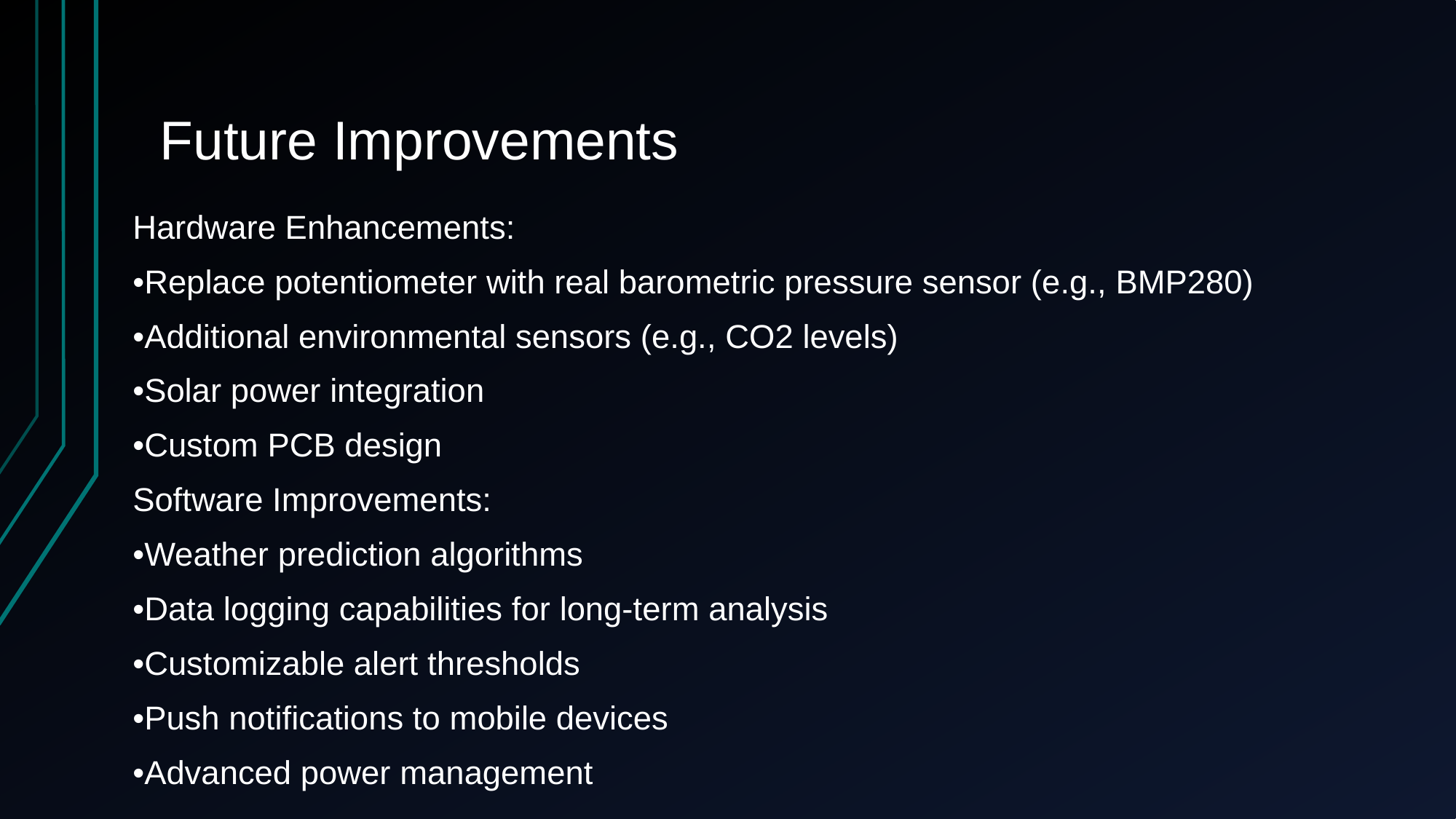

# Future Improvements
Hardware Enhancements:
•Replace potentiometer with real barometric pressure sensor (e.g., BMP280)
•Additional environmental sensors (e.g., CO2 levels)
•Solar power integration
•Custom PCB design
Software Improvements:
•Weather prediction algorithms
•Data logging capabilities for long-term analysis
•Customizable alert thresholds
•Push notifications to mobile devices
•Advanced power management